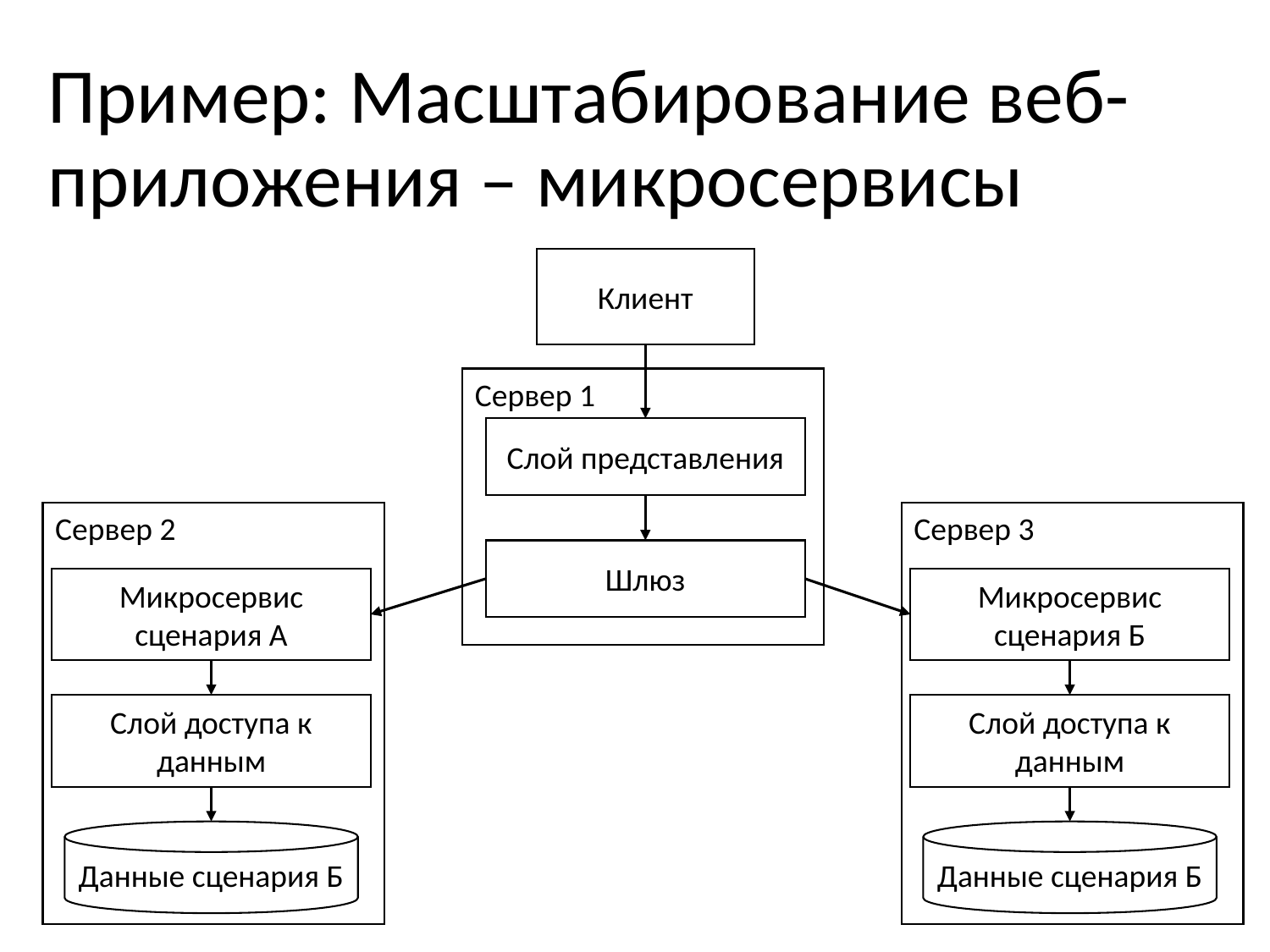

# Пример: Масштабирование веб-приложения – микросервисы
Клиент
Сервер 1
Слой представления
Шлюз
Сервер 2
Микросервис сценария А
Слой доступа к данным
Данные сценария Б
Сервер 3
Микросервис сценария Б
Слой доступа к данным
Данные сценария Б